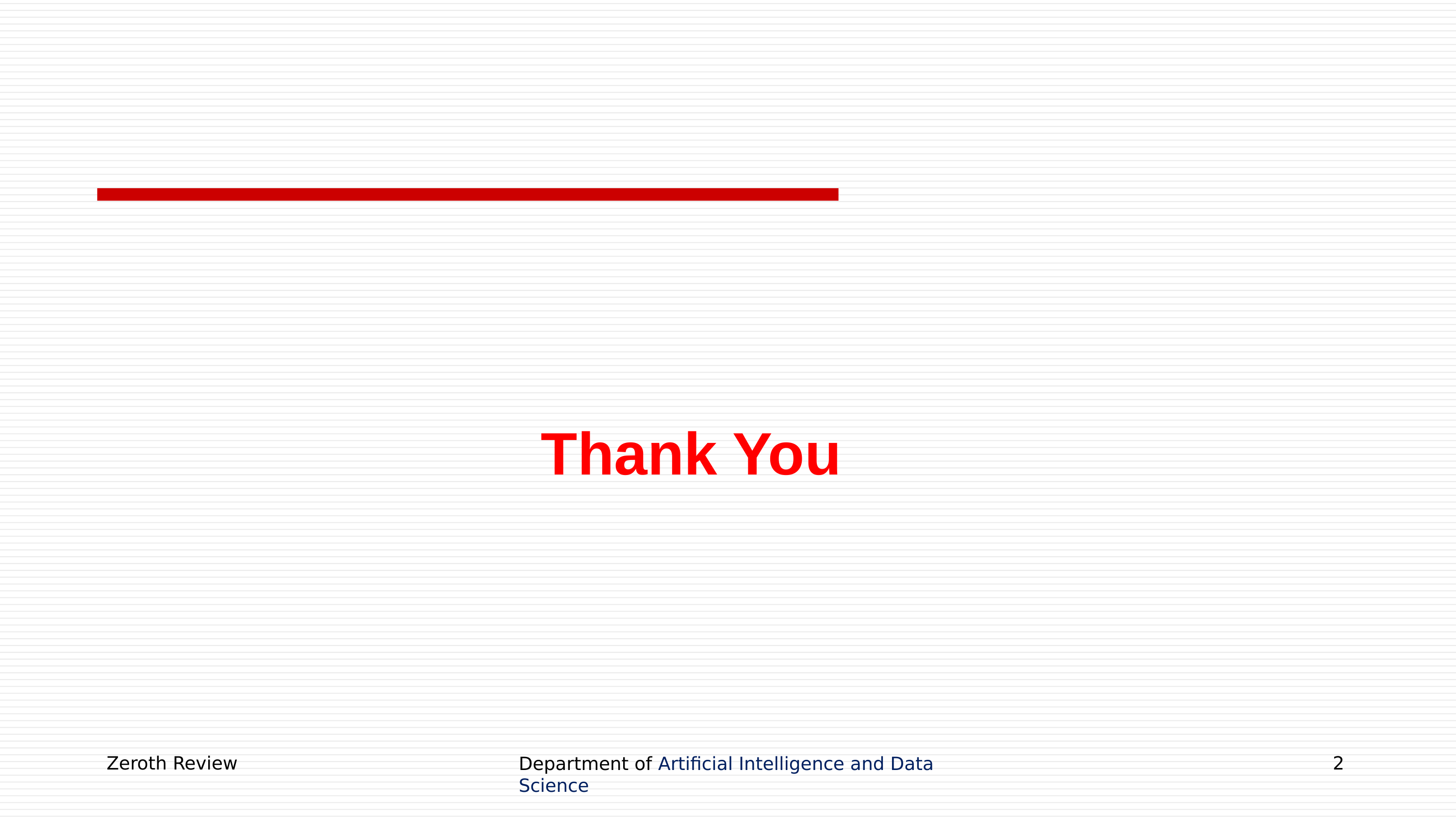

Thank You
Zeroth Review
2
Department of Artificial Intelligence and Data Science